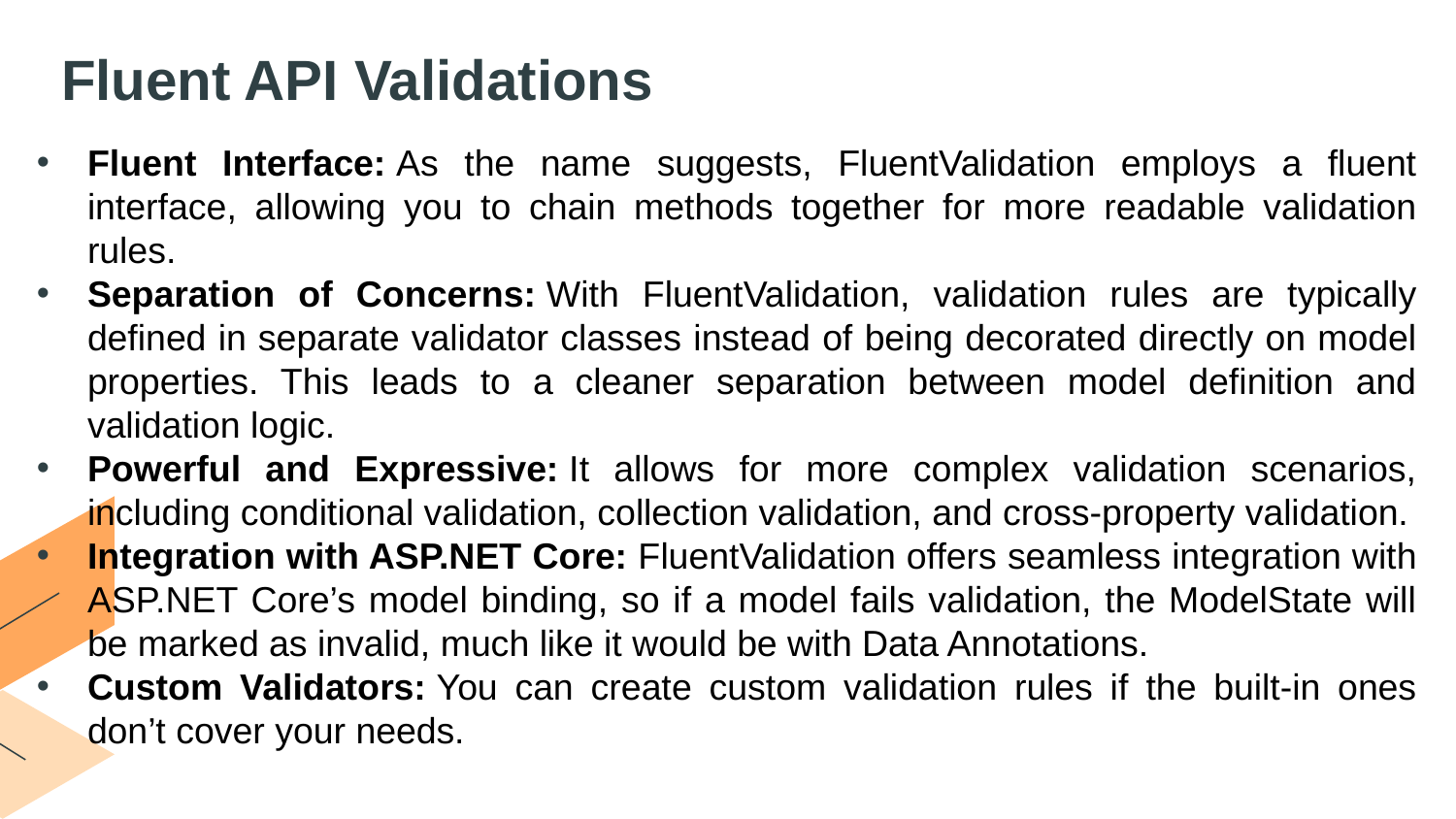

Fluent API Validations
Fluent Interface: As the name suggests, FluentValidation employs a fluent interface, allowing you to chain methods together for more readable validation rules.
Separation of Concerns: With FluentValidation, validation rules are typically defined in separate validator classes instead of being decorated directly on model properties. This leads to a cleaner separation between model definition and validation logic.
Powerful and Expressive: It allows for more complex validation scenarios, including conditional validation, collection validation, and cross-property validation.
Integration with ASP.NET Core: FluentValidation offers seamless integration with ASP.NET Core’s model binding, so if a model fails validation, the ModelState will be marked as invalid, much like it would be with Data Annotations.
Custom Validators: You can create custom validation rules if the built-in ones don’t cover your needs.